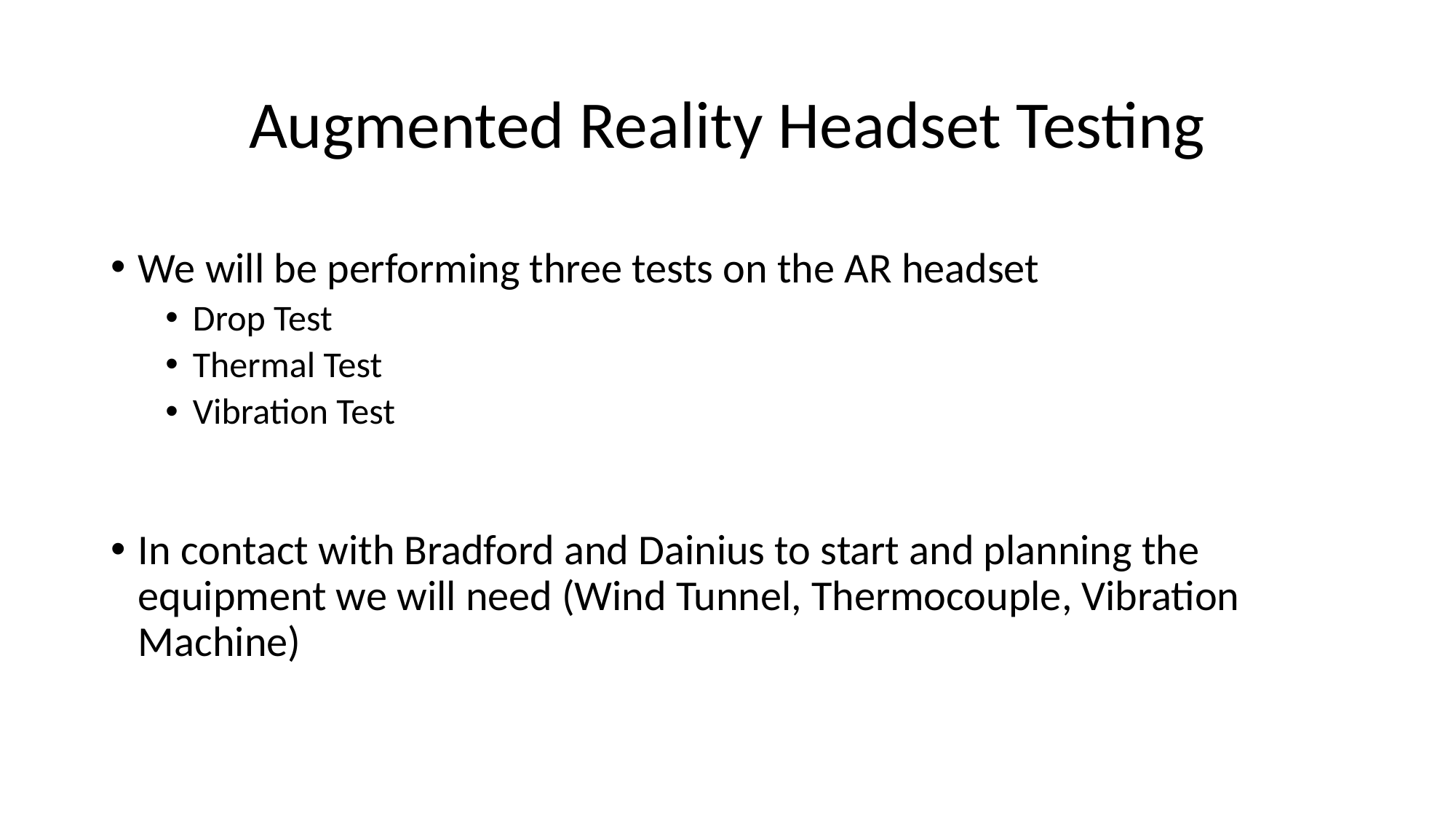

Augmented Reality Headset Testing
We will be performing three tests on the AR headset
Drop Test
Thermal Test
Vibration Test
In contact with Bradford and Dainius to start and planning the equipment we will need (Wind Tunnel, Thermocouple, Vibration Machine)